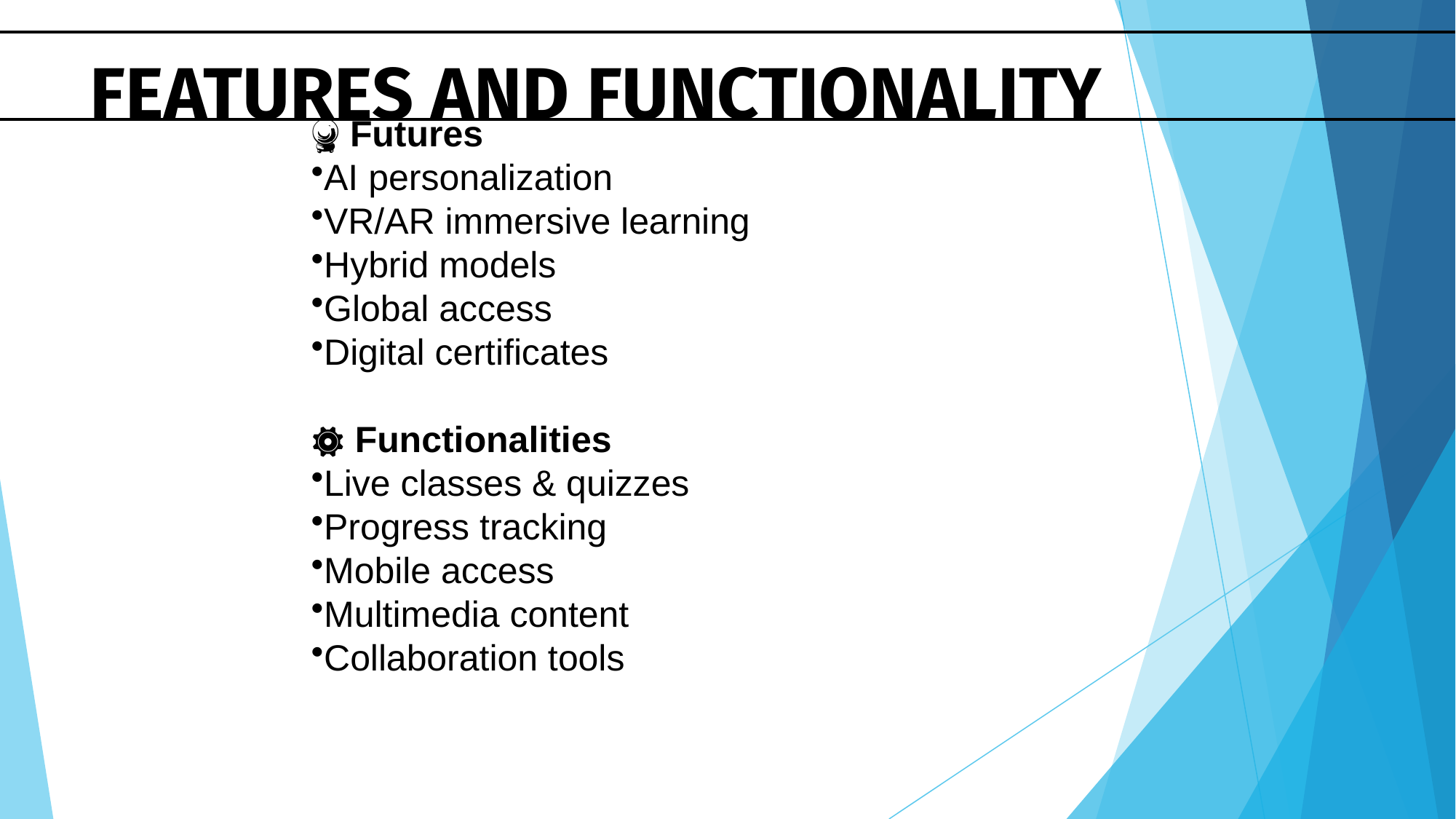

# FEATURES AND FUNCTIONALITY

🔮 Futures
AI personalization
VR/AR immersive learning
Hybrid models
Global access
Digital certificates

⚙️ Functionalities
Live classes & quizzes
Progress tracking
Mobile access
Multimedia content
Collaboration tools